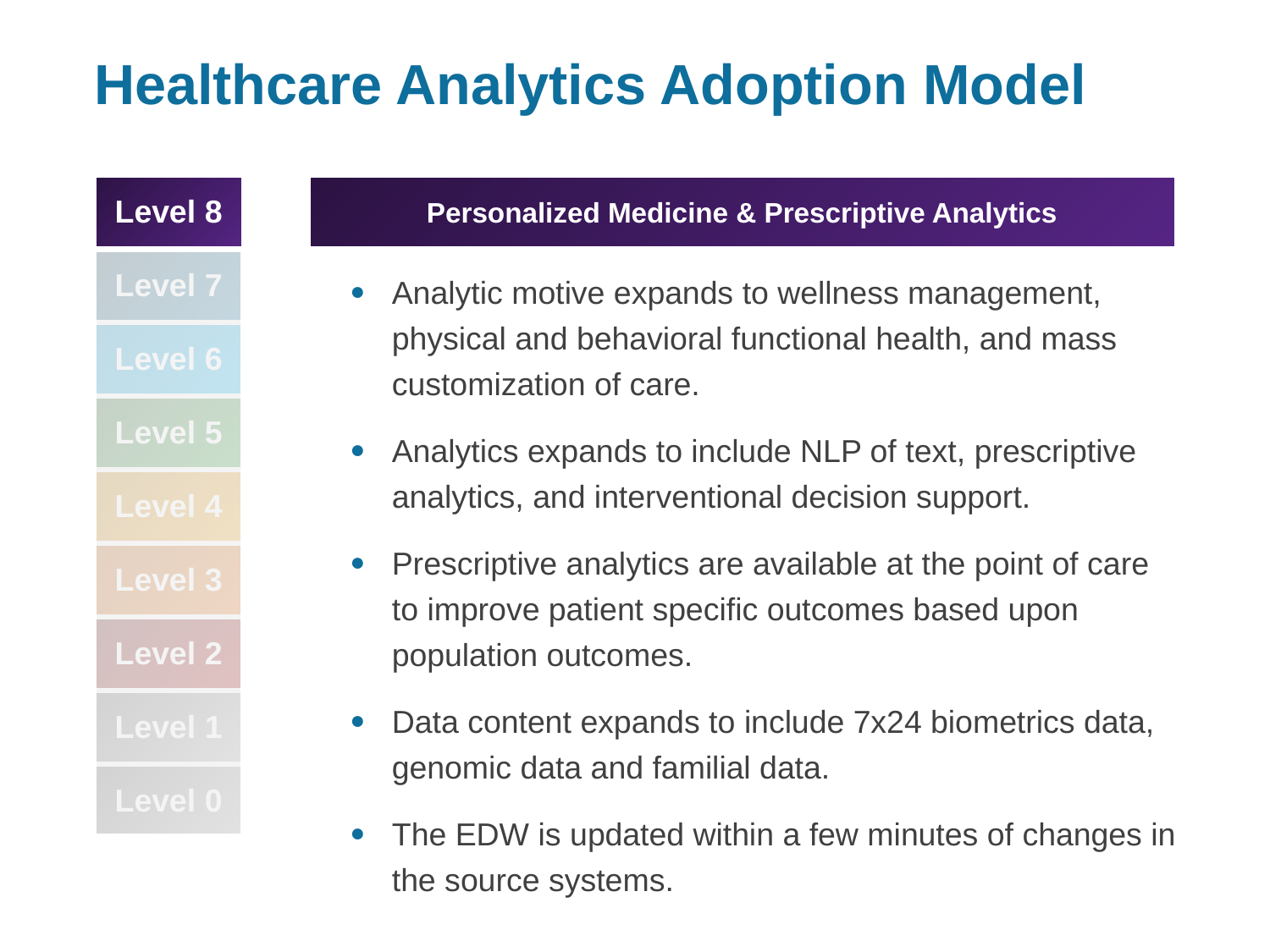

# Healthcare Analytics Adoption Model
| Level 8 |
| --- |
| Level 7 |
| Level 6 |
| Level 5 |
| Level 4 |
| Level 3 |
| Level 2 |
| Level 1 |
| Level 0 |
Personalized Medicine & Prescriptive Analytics

Analytic motive expands to wellness management, physical and behavioral functional health, and mass customization of care.
Analytics expands to include NLP of text, prescriptive analytics, and interventional decision support.
Prescriptive analytics are available at the point of care to improve patient specific outcomes based upon population outcomes.
Data content expands to include 7x24 biometrics data, genomic data and familial data.
The EDW is updated within a few minutes of changes in the source systems.